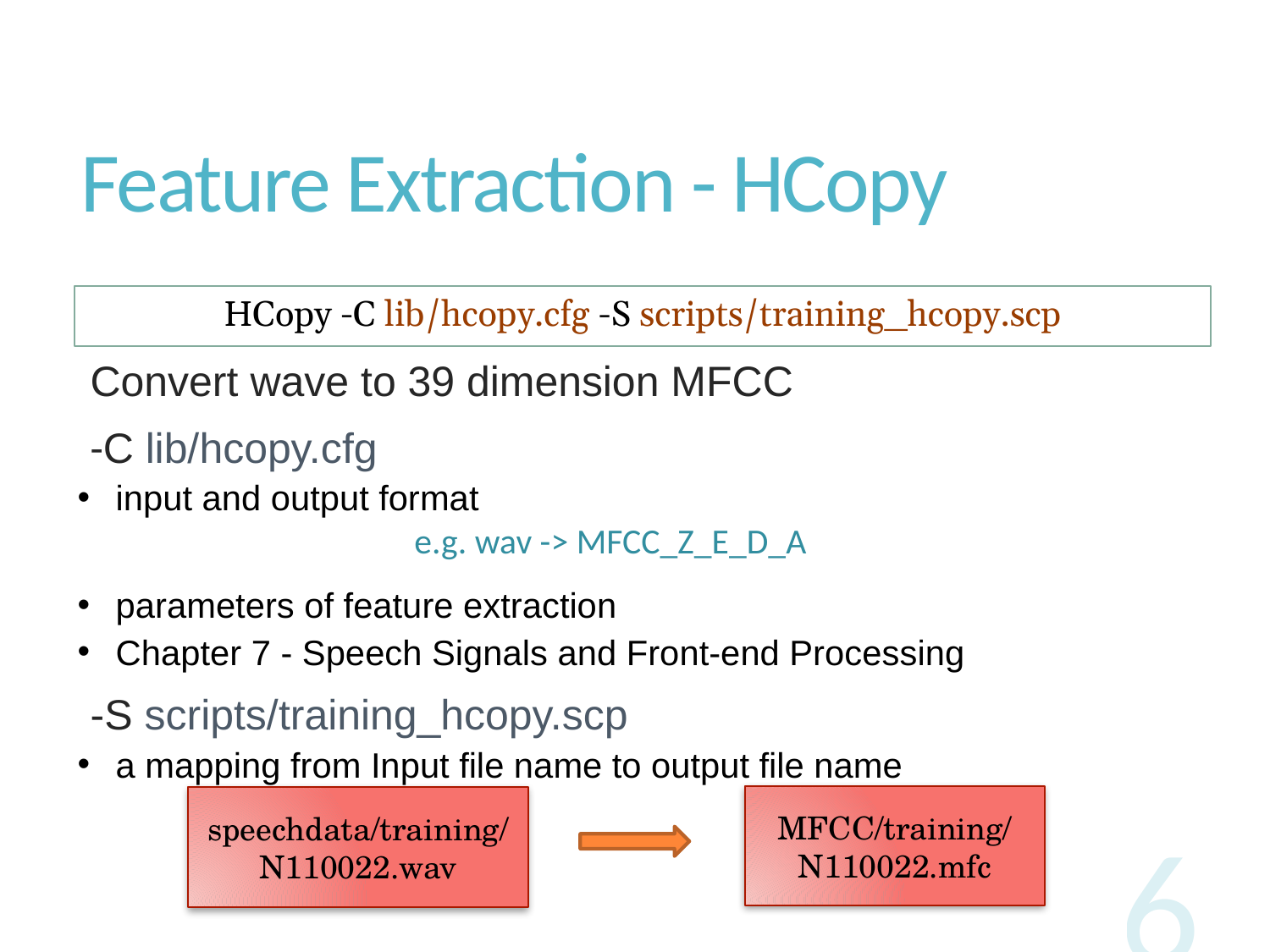

# Feature Extraction - HCopy
HCopy -C lib/hcopy.cfg -S scripts/training_hcopy.scp
Convert wave to 39 dimension MFCC
-C lib/hcopy.cfg
input and output format

parameters of feature extraction
Chapter 7 - Speech Signals and Front-end Processing
-S scripts/training_hcopy.scp
a mapping from Input file name to output file name
e.g. wav -> MFCC_Z_E_D_A
MFCC/training/
N110022.mfc
speechdata/training/
N110022.wav
6